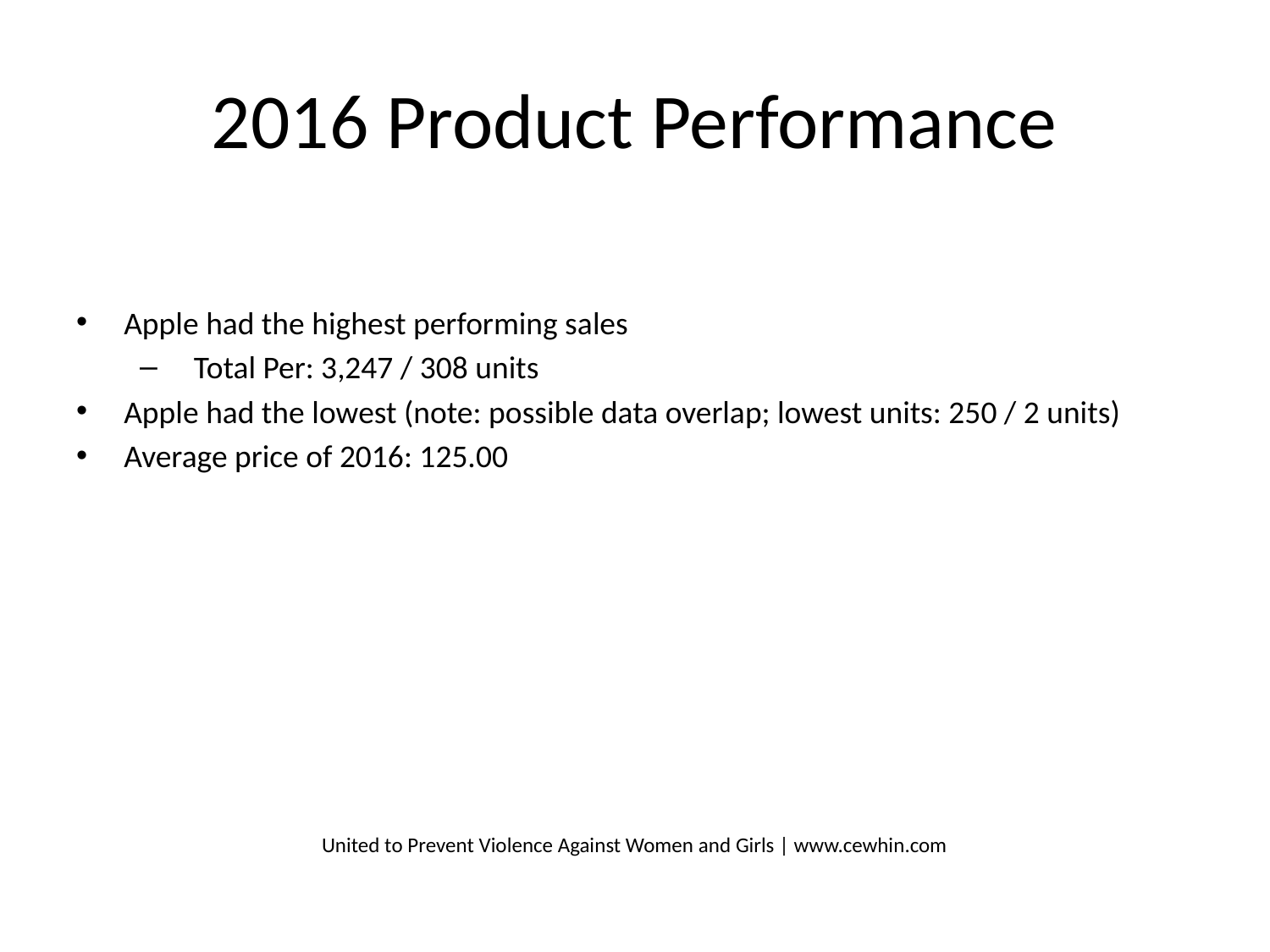

# 2016 Product Performance

Apple had the highest performing sales
  Total Per: 3,247 / 308 units
Apple had the lowest (note: possible data overlap; lowest units: 250 / 2 units)
Average price of 2016: 125.00
United to Prevent Violence Against Women and Girls | www.cewhin.com